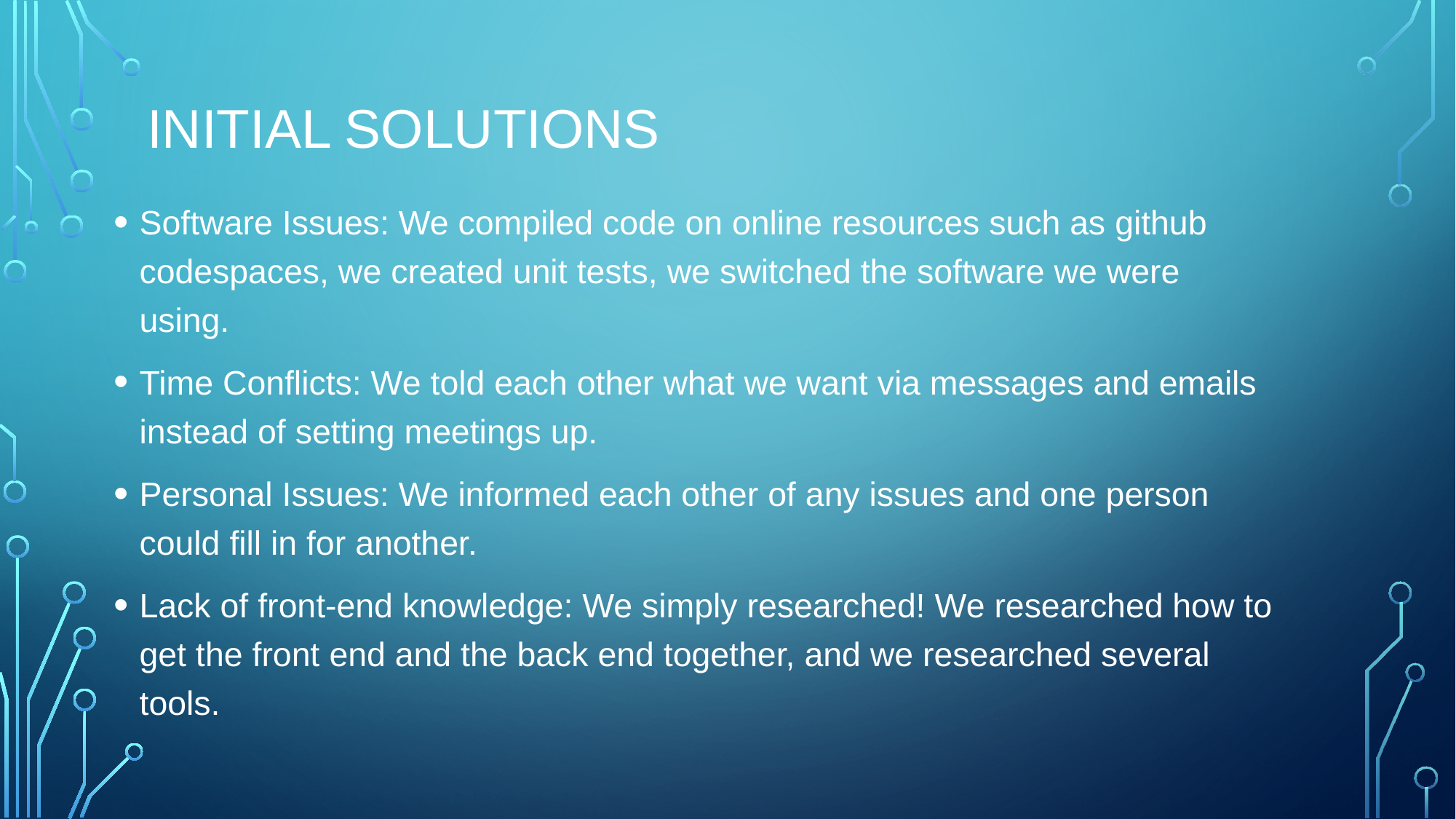

# INITIAL Solutions
Software Issues: We compiled code on online resources such as github codespaces, we created unit tests, we switched the software we were using.
Time Conflicts: We told each other what we want via messages and emails instead of setting meetings up.
Personal Issues: We informed each other of any issues and one person could fill in for another.
Lack of front-end knowledge: We simply researched! We researched how to get the front end and the back end together, and we researched several tools.